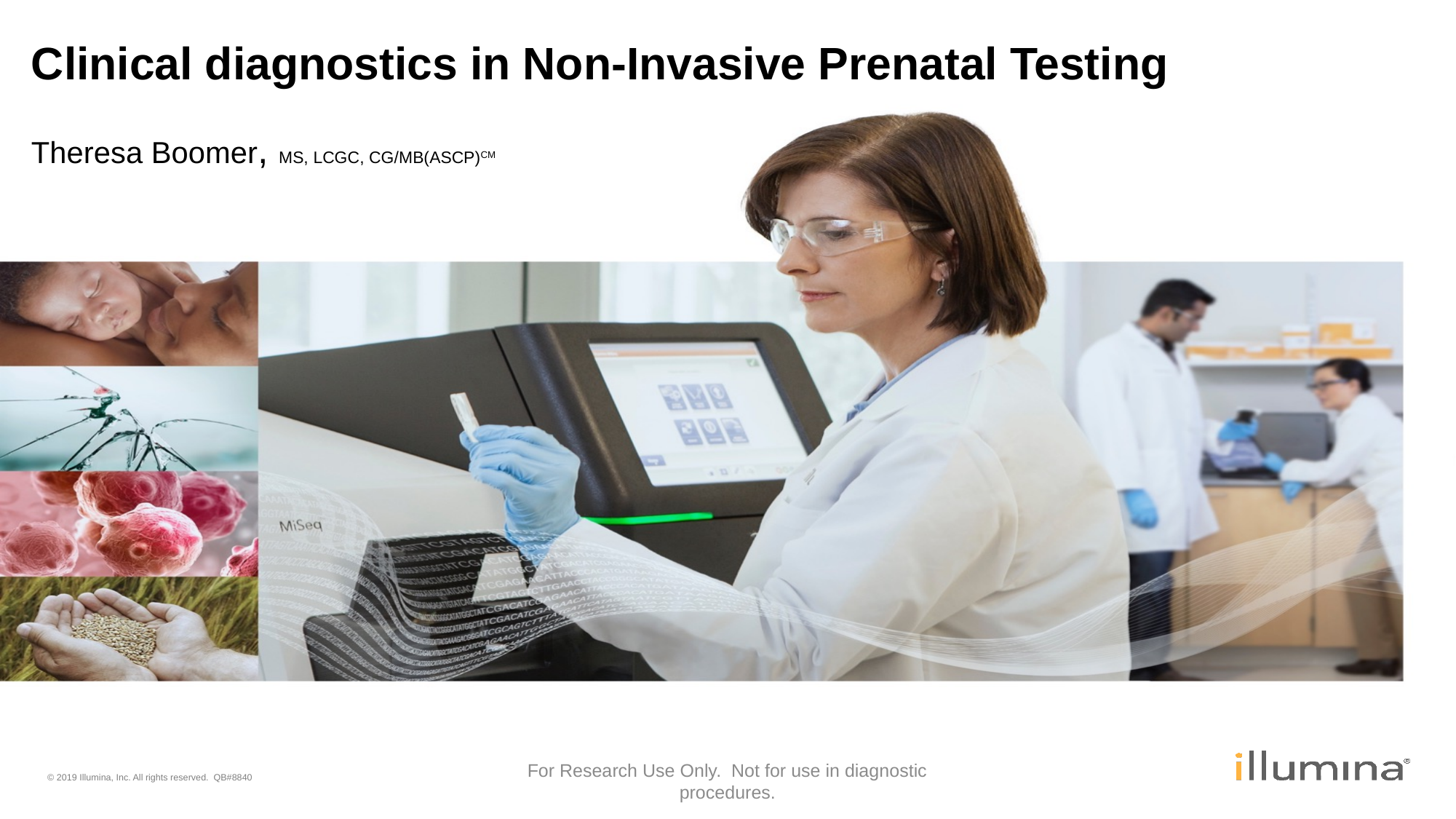

# Clinical diagnostics in Non-Invasive Prenatal Testing Theresa Boomer, MS, LCGC, CG/MB(ASCP)CM
For Research Use Only.  Not for use in diagnostic procedures.